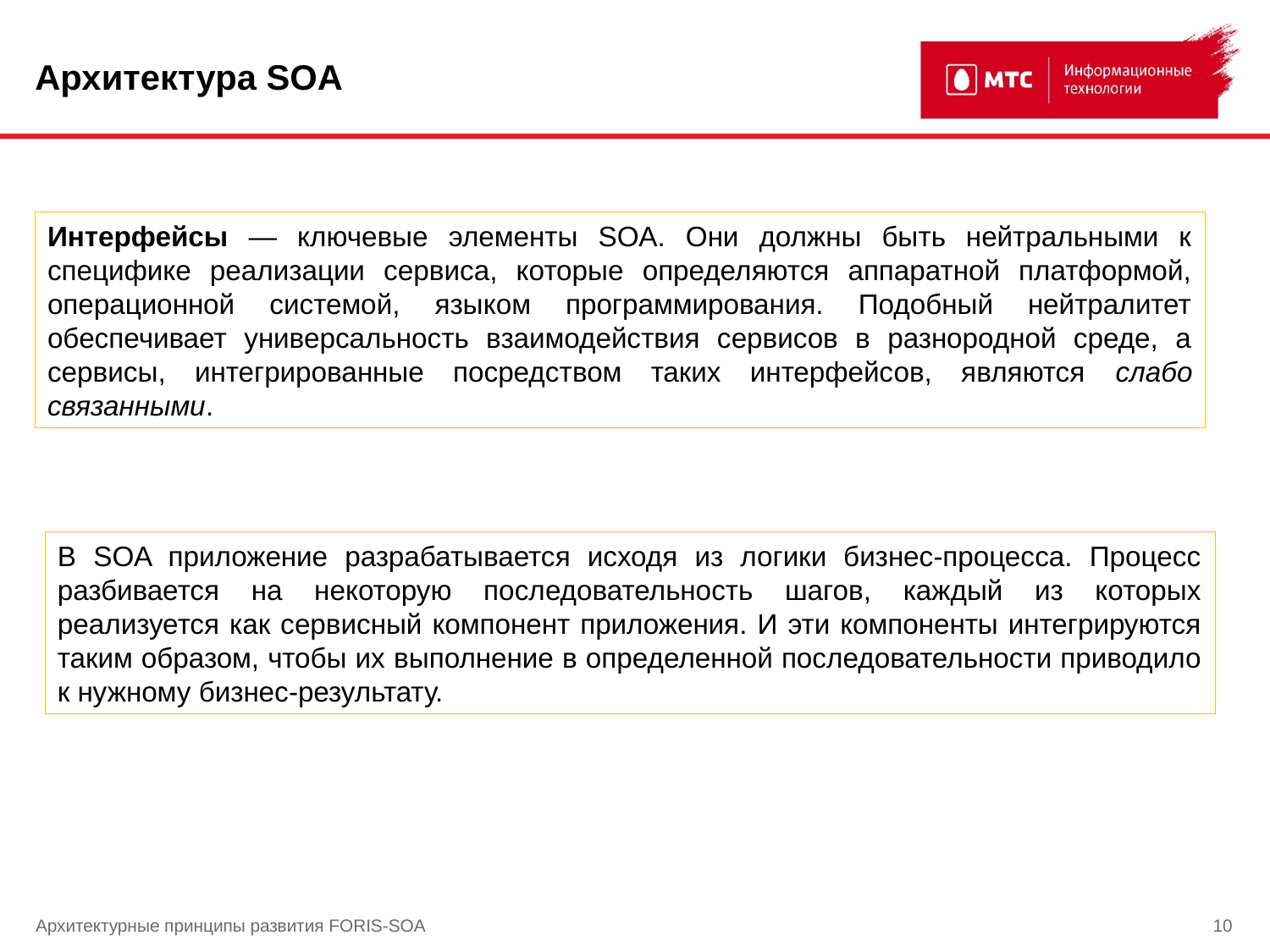

# Архитектура SOA
Интерфейсы — ключевые элементы SOA. Они должны быть нейтральными к специфике реализации сервиса, которые определяются аппаратной платформой, операционной системой, языком программирования. Подобный нейтралитет обеспечивает универсальность взаимодействия сервисов в разнородной среде, а сервисы, интегрированные посредством таких интерфейсов, являются слабо связанными.

В SOA приложение разрабатывается исходя из логики бизнес-процесса. Процесс разбивается на некоторую последовательность шагов, каждый из которых реализуется как сервисный компонент приложения. И эти компоненты интегрируются таким образом, чтобы их выполнение в определенной последовательности приводило к нужному бизнес-результату.
Архитектурные принципы развития FORIS-SOA
10